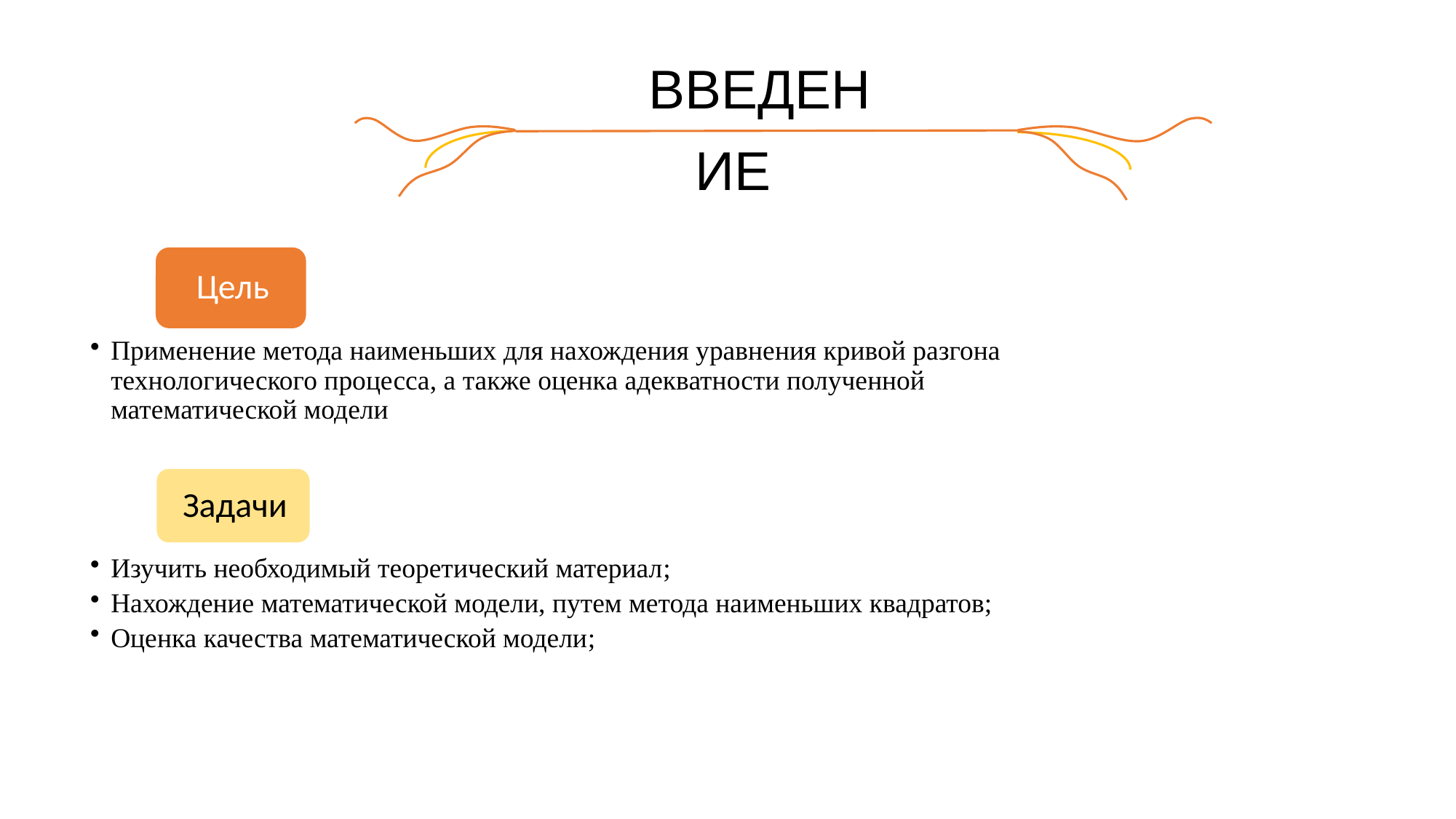

ВВЕДЕНИЕ

Цель
Применение метода наименьших для нахождения уравнения кривой разгона технологического процесса, а также оценка адекватности полученной математической модели
Задачи
Изучить необходимый теоретический материал;
Нахождение математической модели, путем метода наименьших квадратов;
Оценка качества математической модели;